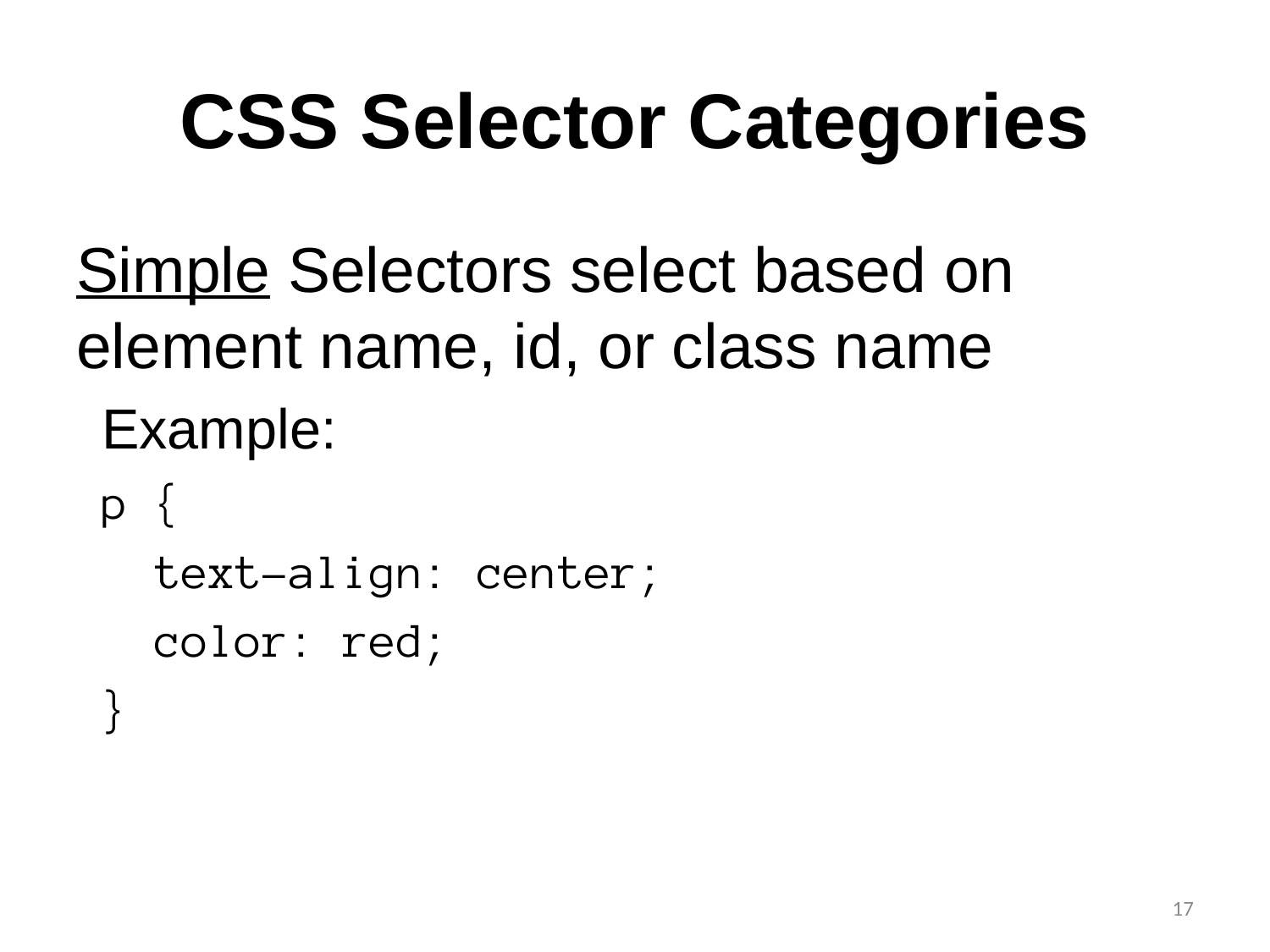

# CSS Selector Categories
Simple Selectors select based on element name, id, or class name
Example:
p {
  text-align: center;
  color: red;
}
17